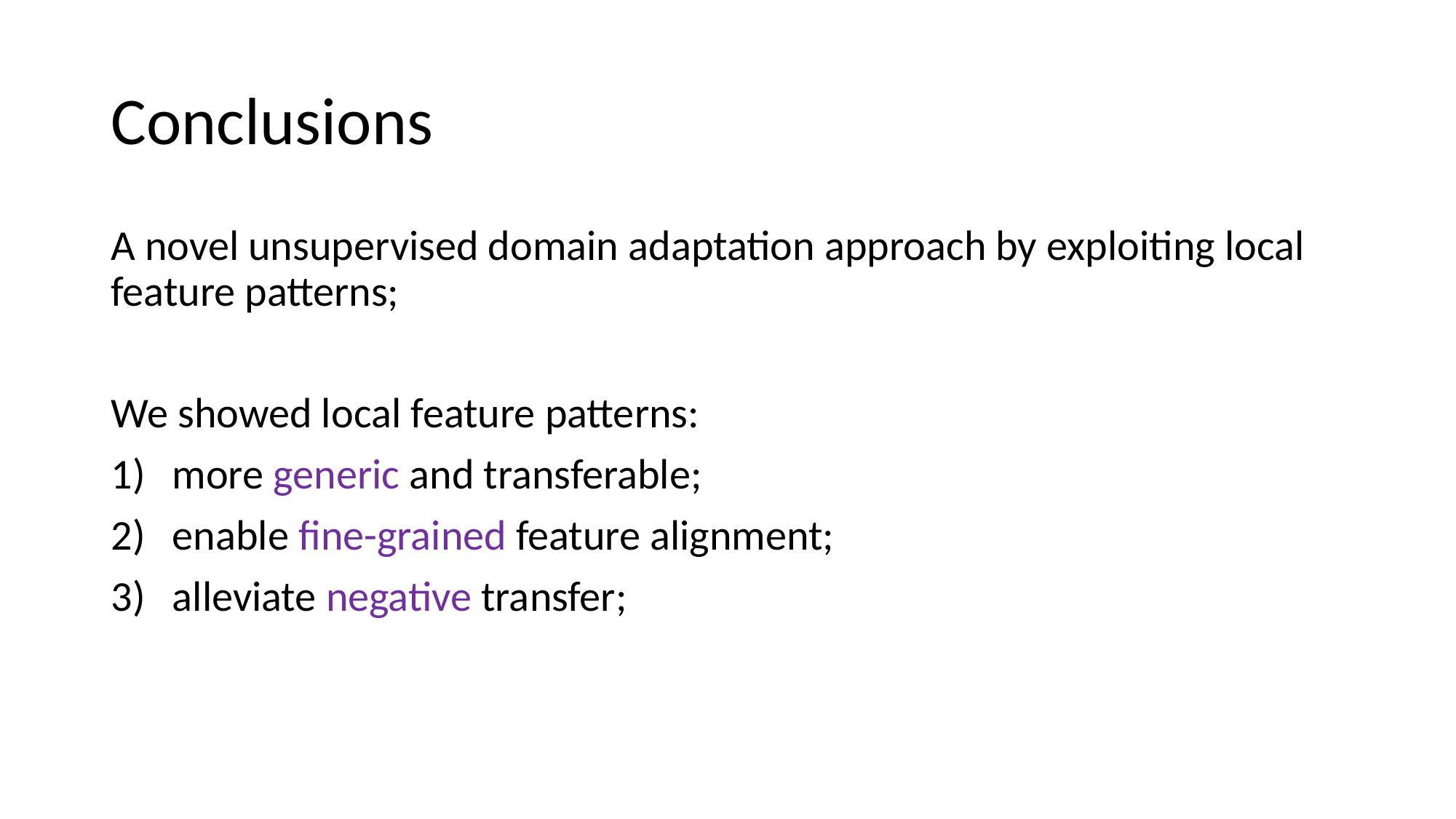

# Conclusions
A novel unsupervised domain adaptation approach by exploiting local feature patterns;

We showed local feature patterns:
more generic and transferable;
enable fine-grained feature alignment;
alleviate negative transfer;